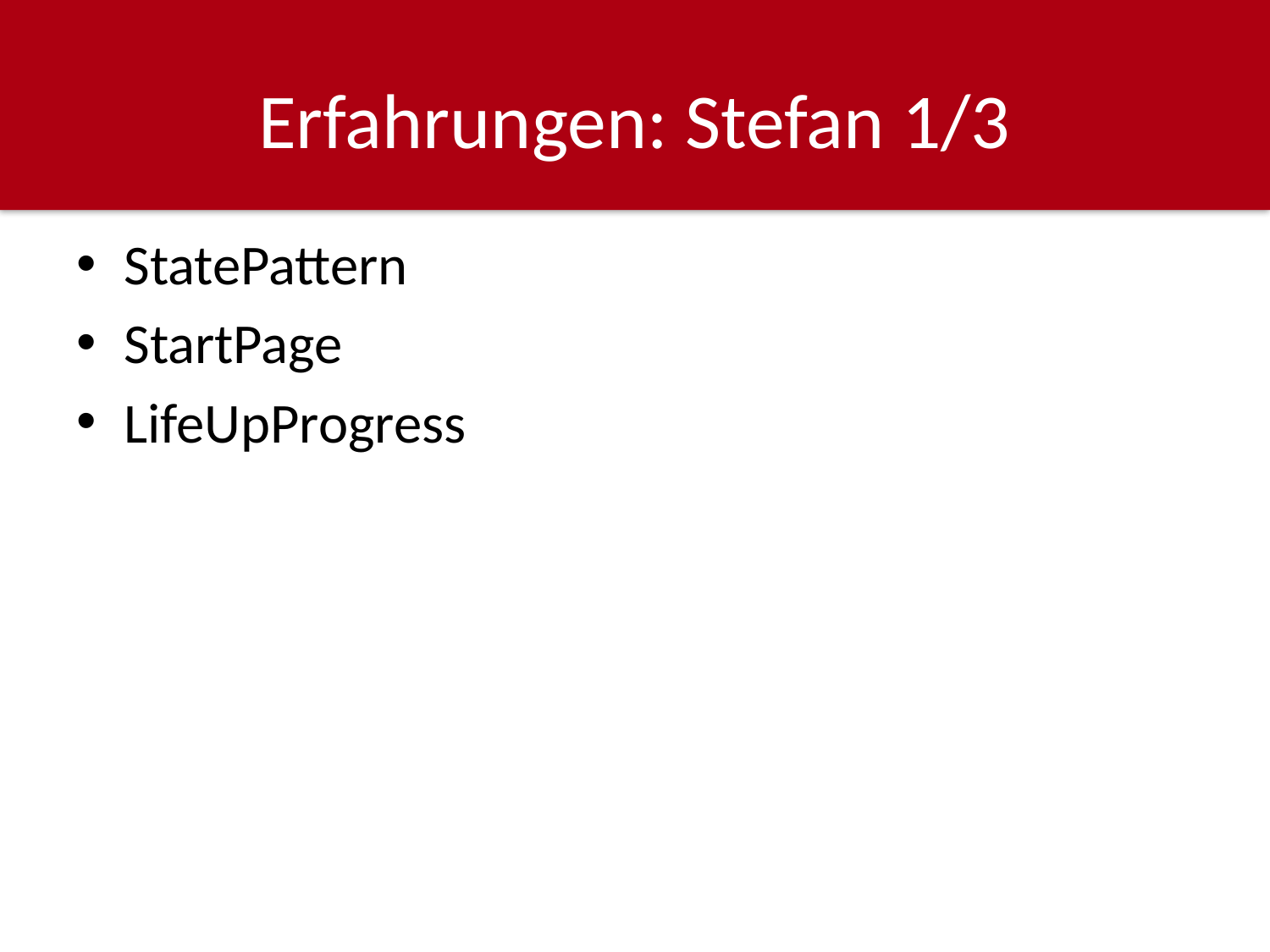

# Erfahrungen: Stefan 1/3
StatePattern
StartPage
LifeUpProgress